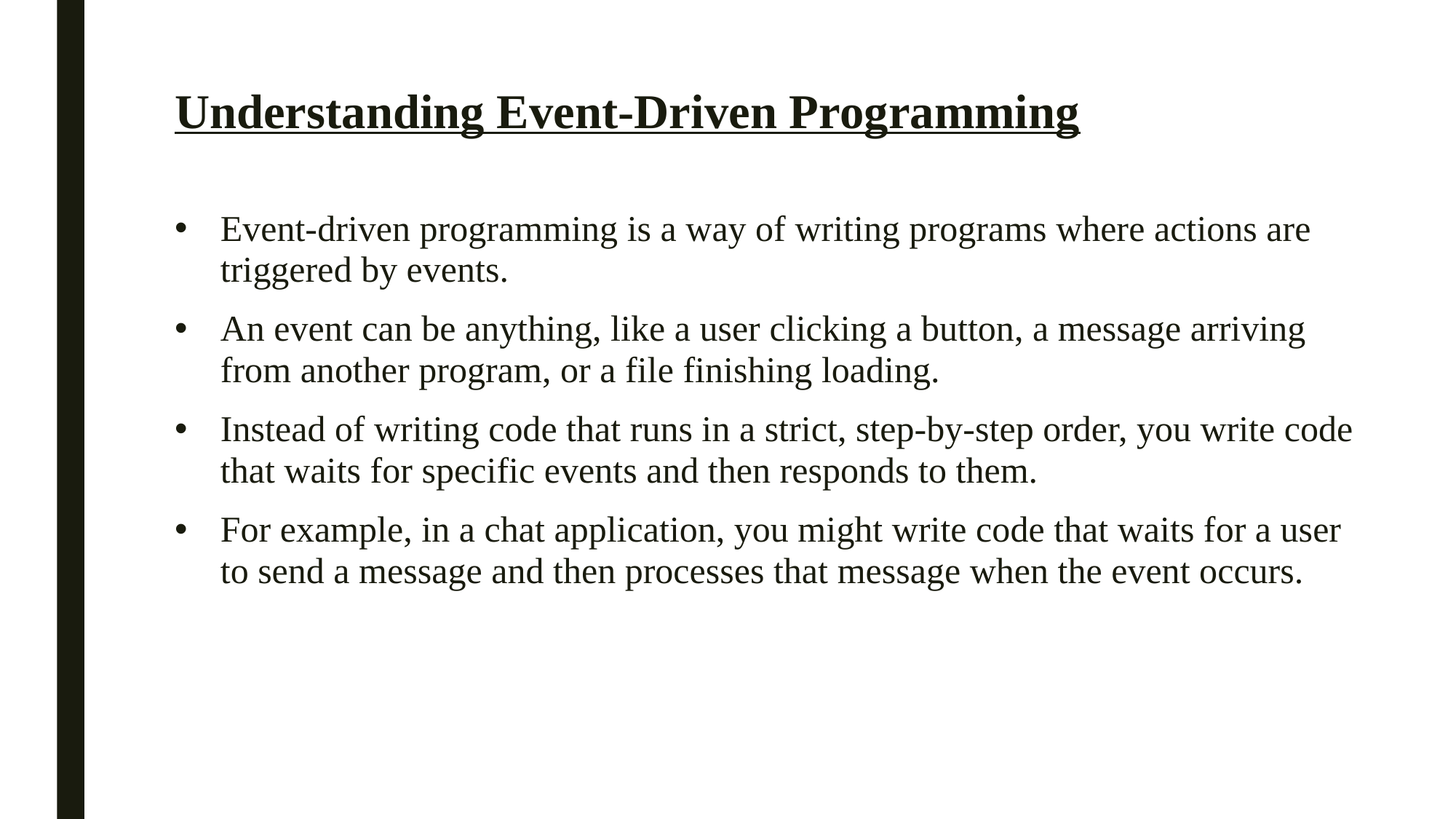

# Understanding Event-Driven Programming
Event-driven programming is a way of writing programs where actions are triggered by events.
An event can be anything, like a user clicking a button, a message arriving from another program, or a file finishing loading.
Instead of writing code that runs in a strict, step-by-step order, you write code that waits for specific events and then responds to them.
For example, in a chat application, you might write code that waits for a user to send a message and then processes that message when the event occurs.